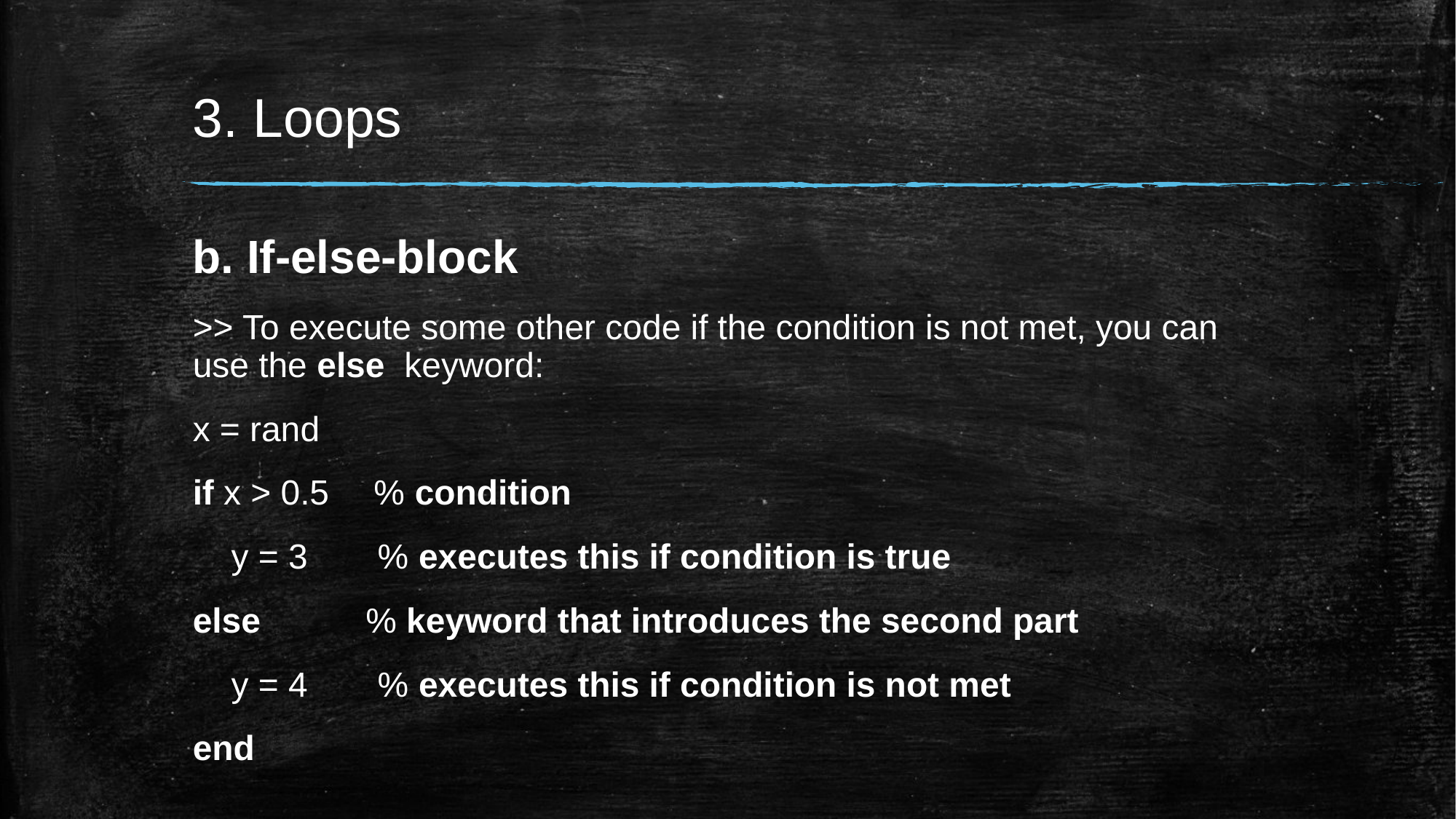

# 3. Loops
b. If-else-block
>> To execute some other code if the condition is not met, you can use the else  keyword:
x = rand
if x > 0.5  % condition
    y = 3  % executes this if condition is true
else   % keyword that introduces the second part
    y = 4  % executes this if condition is not met
end